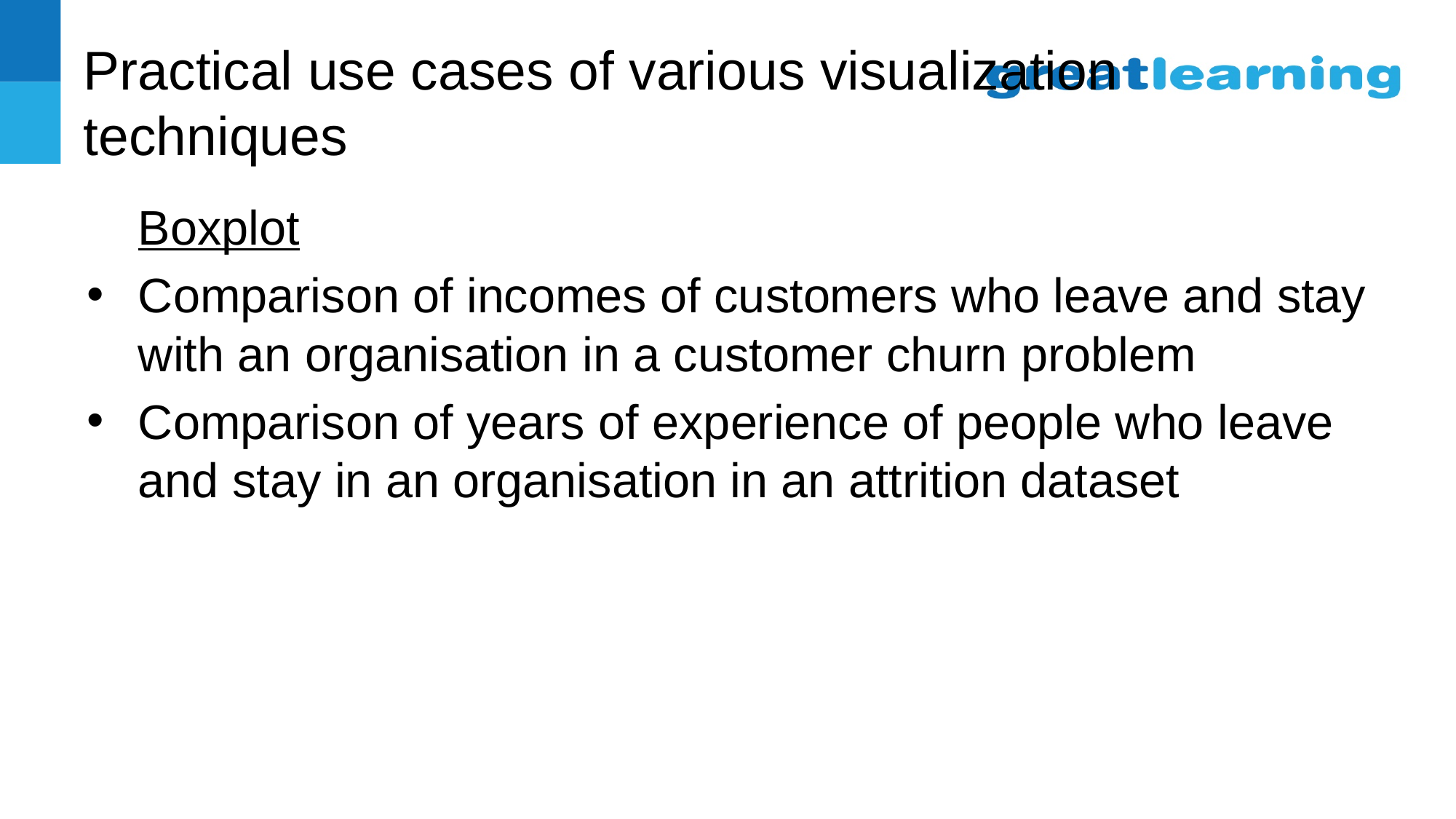

# Practical use cases of various visualization techniques
Boxplot
Comparison of incomes of customers who leave and stay with an organisation in a customer churn problem
Comparison of years of experience of people who leave and stay in an organisation in an attrition dataset